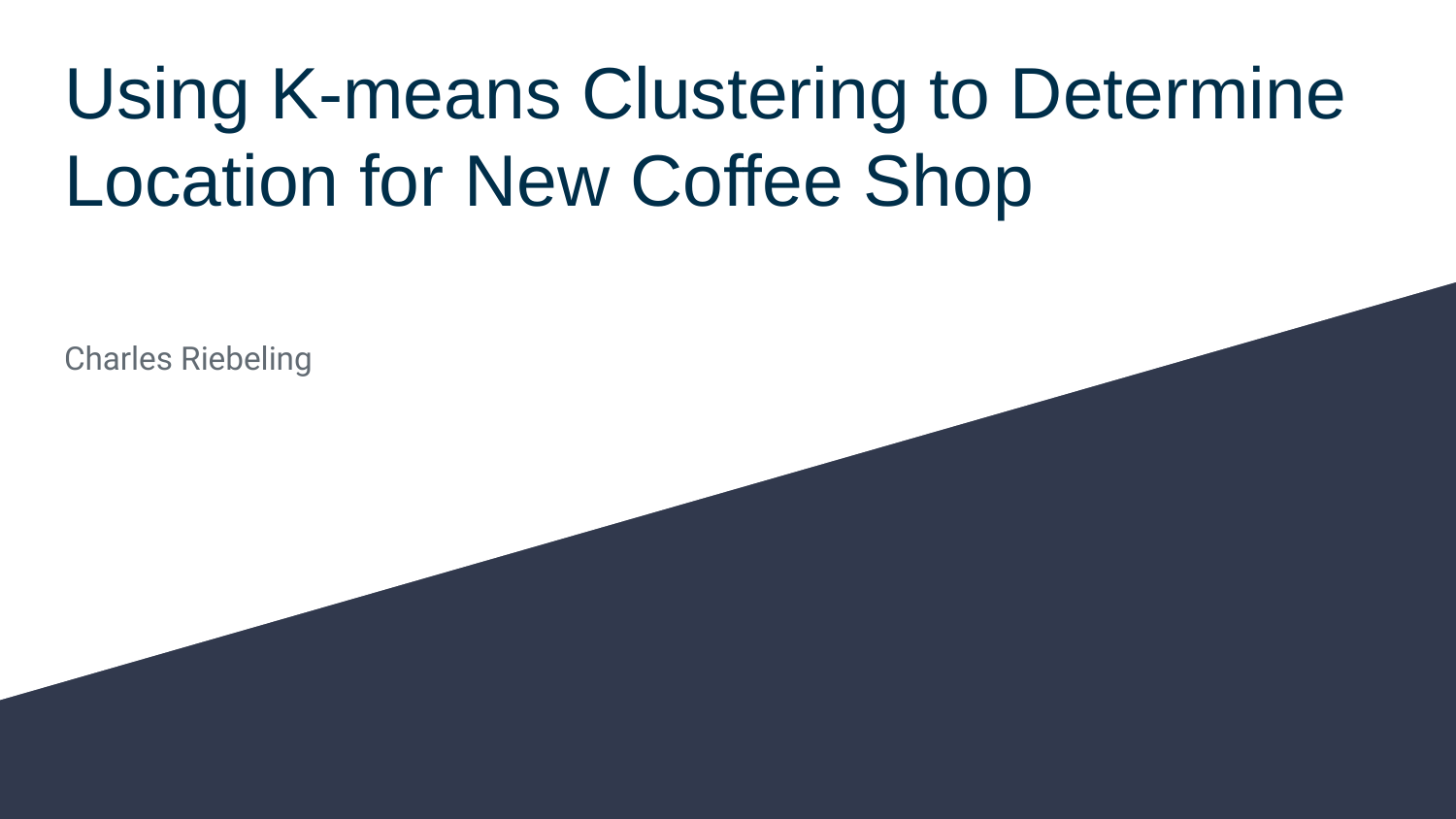

# Using K-means Clustering to Determine Location for New Coffee Shop
Charles Riebeling